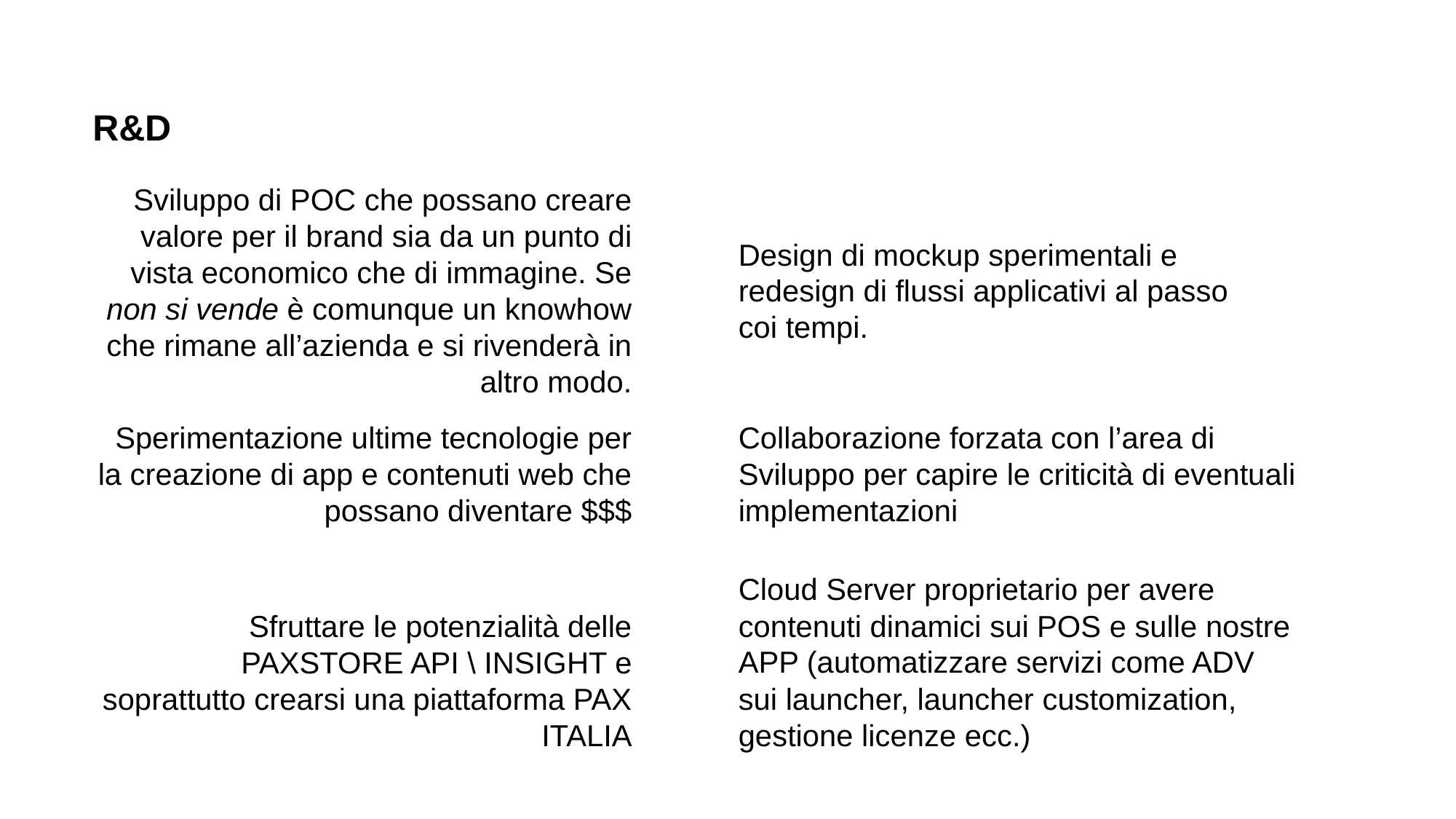

R&D
Sviluppo di POC che possano creare valore per il brand sia da un punto di vista economico che di immagine. Se non si vende è comunque un knowhow che rimane all’azienda e si rivenderà in altro modo.
Design di mockup sperimentali e redesign di flussi applicativi al passo coi tempi.
Sperimentazione ultime tecnologie per la creazione di app e contenuti web che possano diventare $$$
Collaborazione forzata con l’area di Sviluppo per capire le criticità di eventuali implementazioni
Cloud Server proprietario per avere contenuti dinamici sui POS e sulle nostre APP (automatizzare servizi come ADV sui launcher, launcher customization, gestione licenze ecc.)
Sfruttare le potenzialità delle PAXSTORE API \ INSIGHT e soprattutto crearsi una piattaforma PAX ITALIA